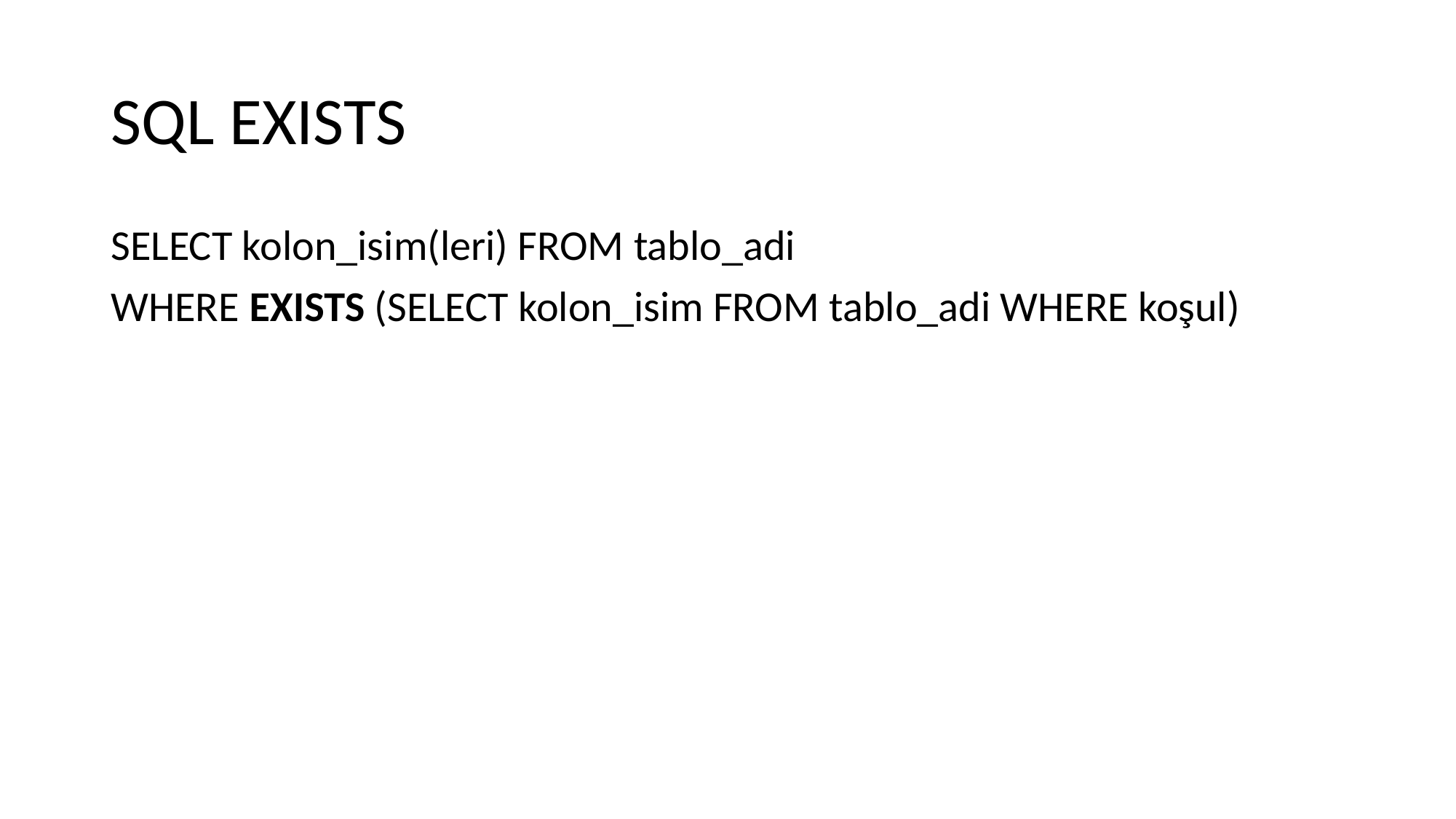

# SQL EXISTS
SELECT kolon_isim(leri) FROM tablo_adi
WHERE EXISTS (SELECT kolon_isim FROM tablo_adi WHERE koşul)